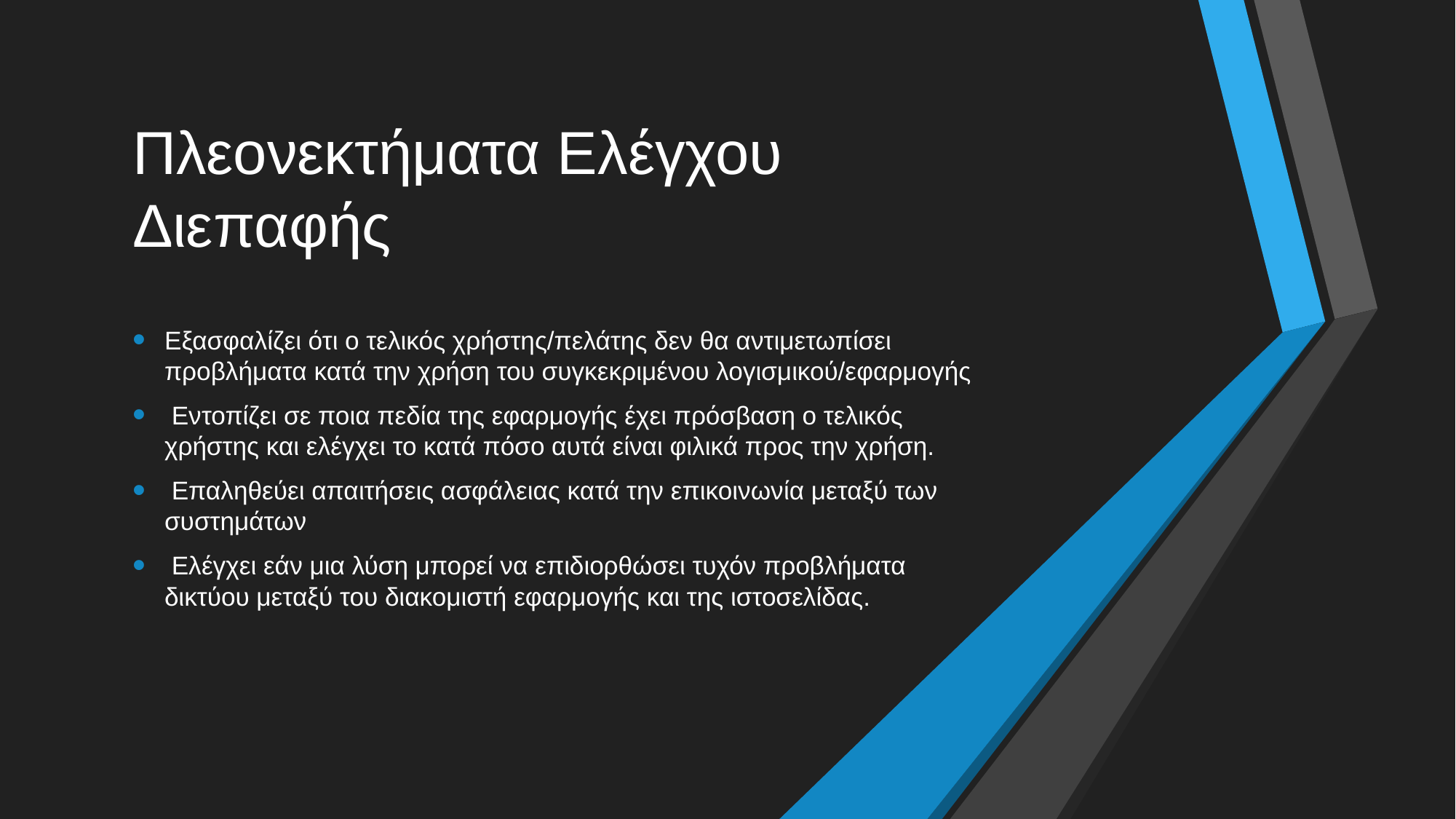

# Πλεονεκτήματα Ελέγχου Διεπαφής
Εξασφαλίζει ότι ο τελικός χρήστης/πελάτης δεν θα αντιμετωπίσει προβλήματα κατά την χρήση του συγκεκριμένου λογισμικού/εφαρμογής
 Εντοπίζει σε ποια πεδία της εφαρμογής έχει πρόσβαση ο τελικός χρήστης και ελέγχει το κατά πόσο αυτά είναι φιλικά προς την χρήση.
 Επαληθεύει απαιτήσεις ασφάλειας κατά την επικοινωνία μεταξύ των συστημάτων
 Ελέγχει εάν μια λύση μπορεί να επιδιορθώσει τυχόν προβλήματα δικτύου μεταξύ του διακομιστή εφαρμογής και της ιστοσελίδας.